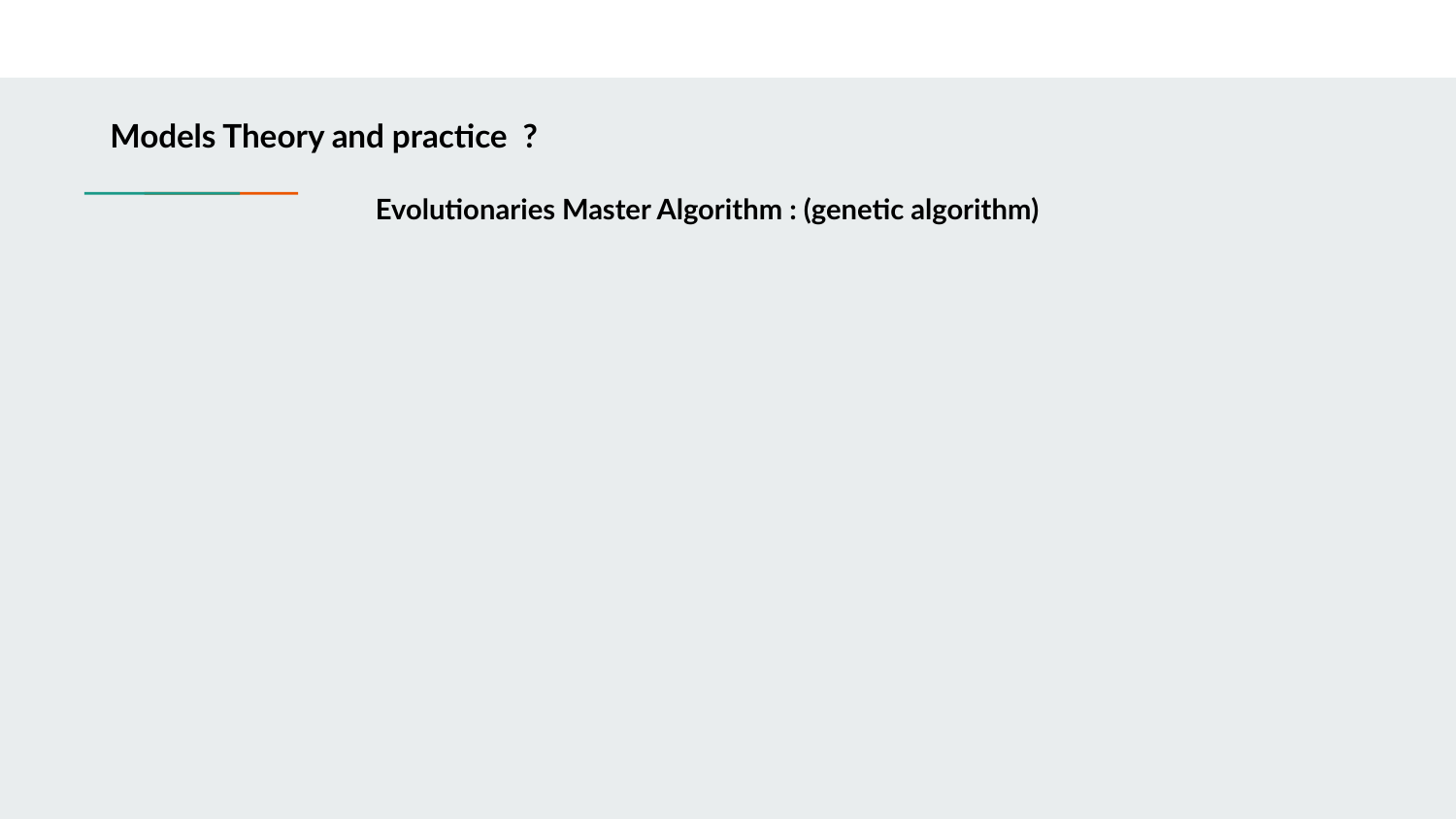

Models Theory and practice  ?
Evolutionaries Master Algorithm : (genetic algorithm)